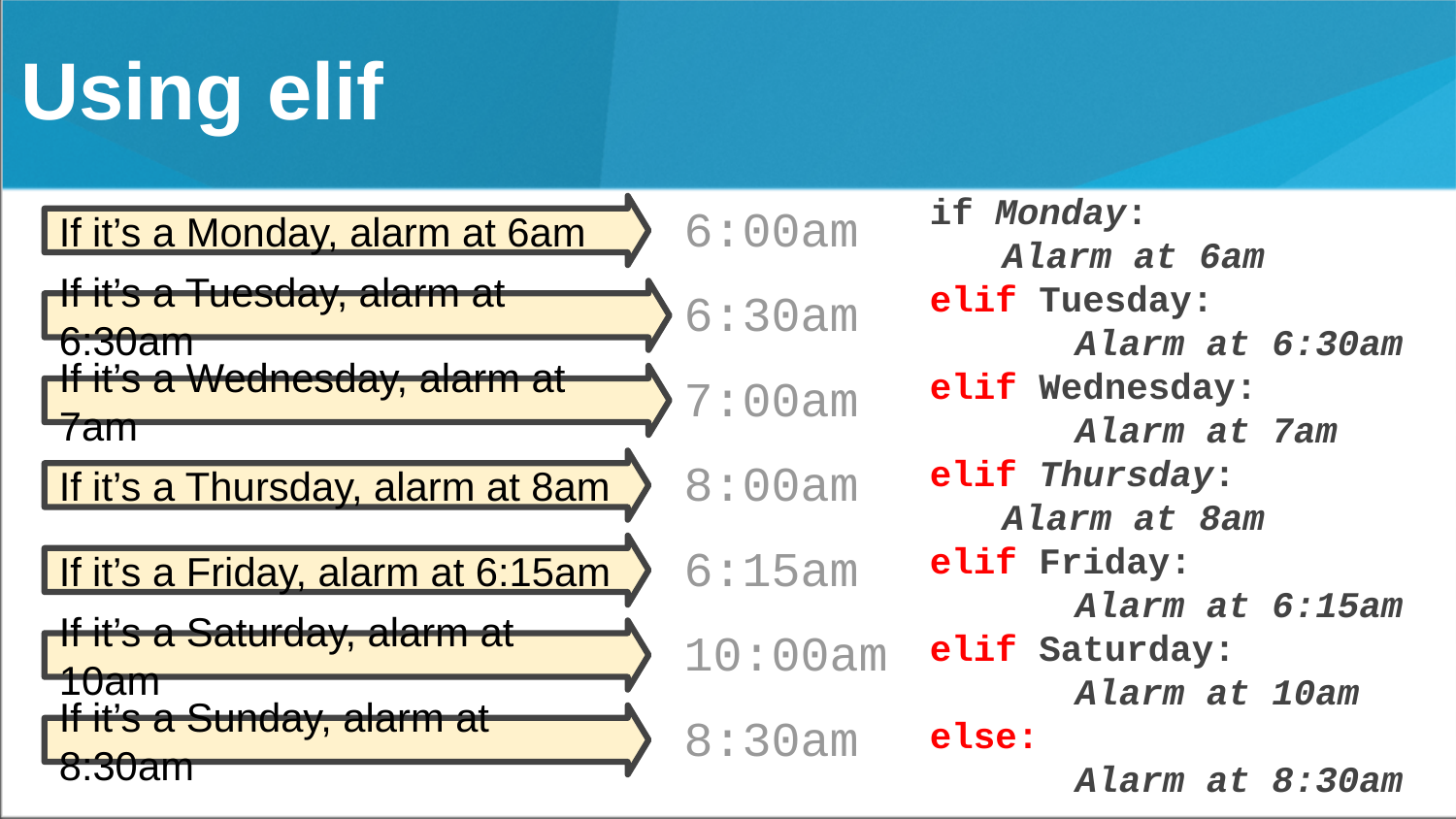

# Using elif
if Monday:
Alarm at 6am
elif Tuesday:
	Alarm at 6:30am
elif Wednesday:
	Alarm at 7am
elif Thursday:
Alarm at 8am
elif Friday:
	Alarm at 6:15am
elif Saturday:
	Alarm at 10am
else:
	Alarm at 8:30am

6:00am
If it’s a Monday, alarm at 6am
6:30am
If it’s a Tuesday, alarm at 6:30am
7:00am
If it’s a Wednesday, alarm at 7am
8:00am
If it’s a Thursday, alarm at 8am
6:15am
If it’s a Friday, alarm at 6:15am
10:00am
If it’s a Saturday, alarm at 10am
8:30am
If it’s a Sunday, alarm at 8:30am